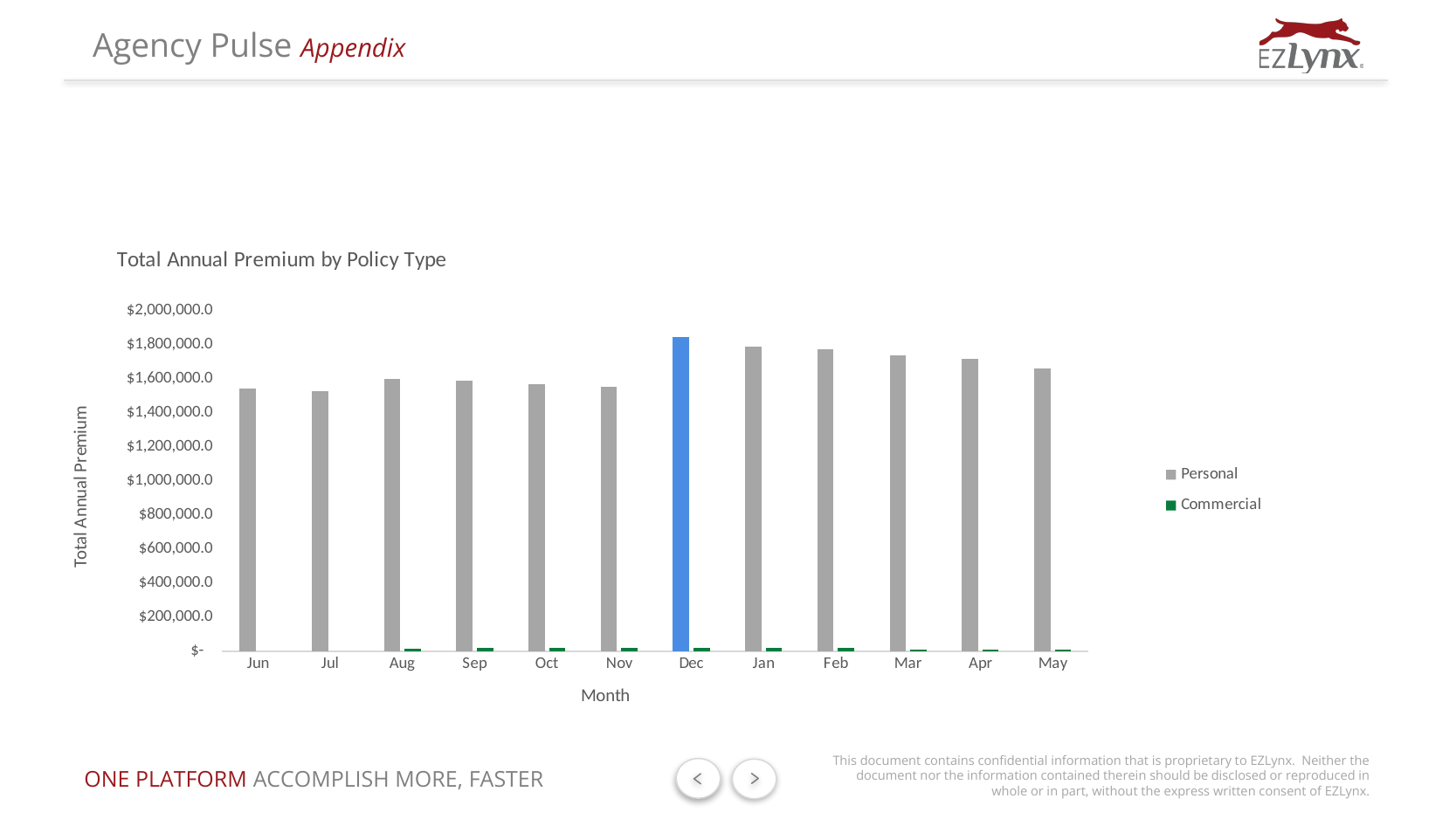

Agency Pulse Appendix

### Chart: Total Annual Premium by Policy Type

| Category | Personal | Commercial |
|---|---|---|
| Jun | 1541482.61 | None |
| Jul | 1529125.21 | None |
| Aug | 1599855.28 | 12299.0 |
| Sep | 1588314.8199999998 | 21116.15 |
| Oct | 1567987.92 | 20444.53 |
| Nov | 1553115.56 | 17130.0 |
| Dec | 1847975.2899999998 | 18373.4 |
| Jan | 1787398.15 | 17968.0 |
| Feb | 1776964.34 | 17968.0 |
| Mar | 1739341.16 | 7216.0 |
| Apr | 1716991.9999999998 | 7216.0 |
| May | 1663447.22 | 7216.0 |